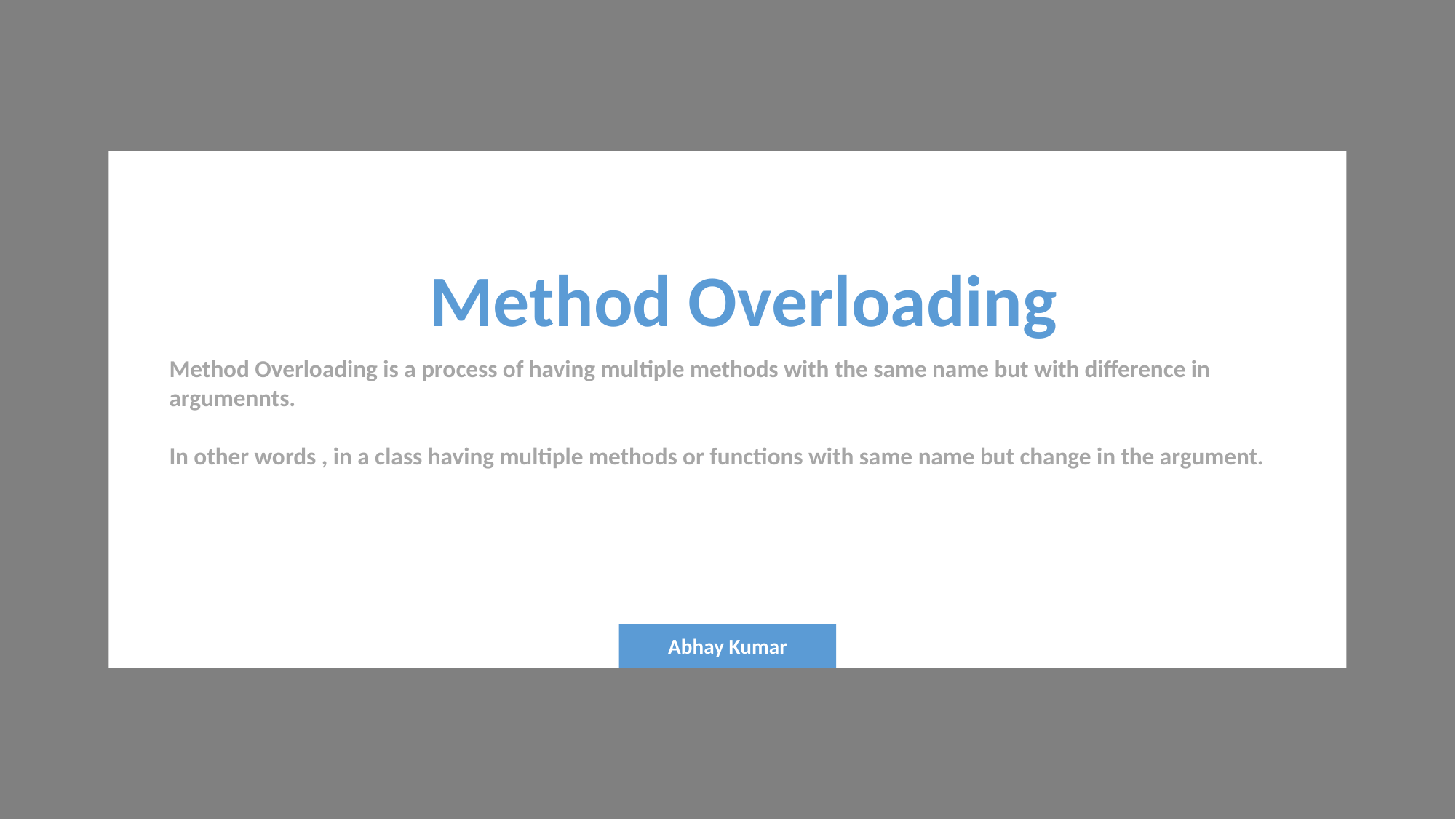

Method Overloading
Method Overloading is a process of having multiple methods with the same name but with difference in argumennts.

In other words , in a class having multiple methods or functions with same name but change in the argument.
Abhay Kumar